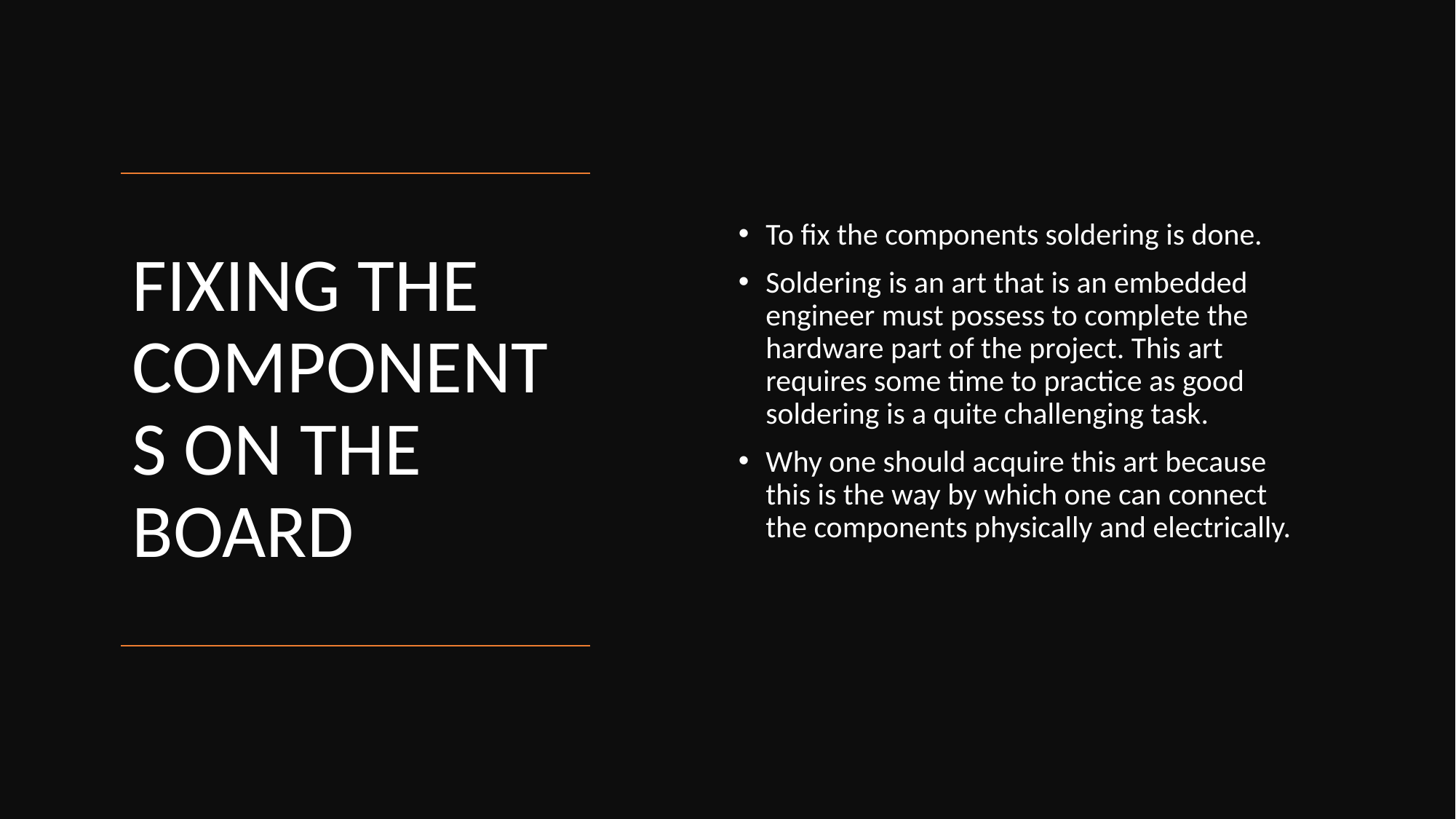

To fix the components soldering is done.
Soldering is an art that is an embedded engineer must possess to complete the hardware part of the project. This art requires some time to practice as good soldering is a quite challenging task.
Why one should acquire this art because this is the way by which one can connect the components physically and electrically.

# FIXING THE COMPONENTS ON THE BOARD